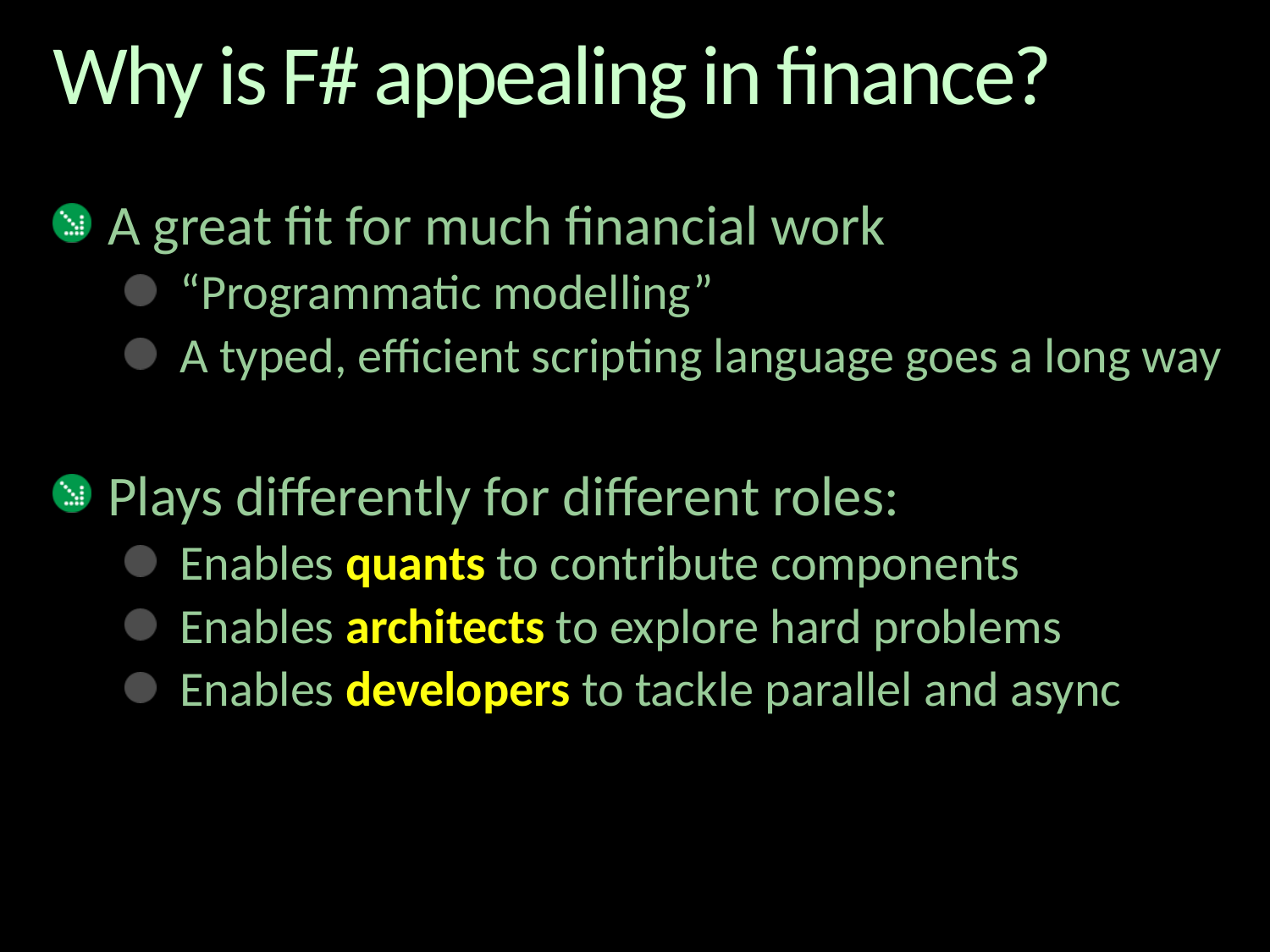

# Why is F# appealing in finance?
A great fit for much financial work
“Programmatic modelling”
A typed, efficient scripting language goes a long way

Plays differently for different roles:
Enables quants to contribute components
Enables architects to explore hard problems
Enables developers to tackle parallel and async